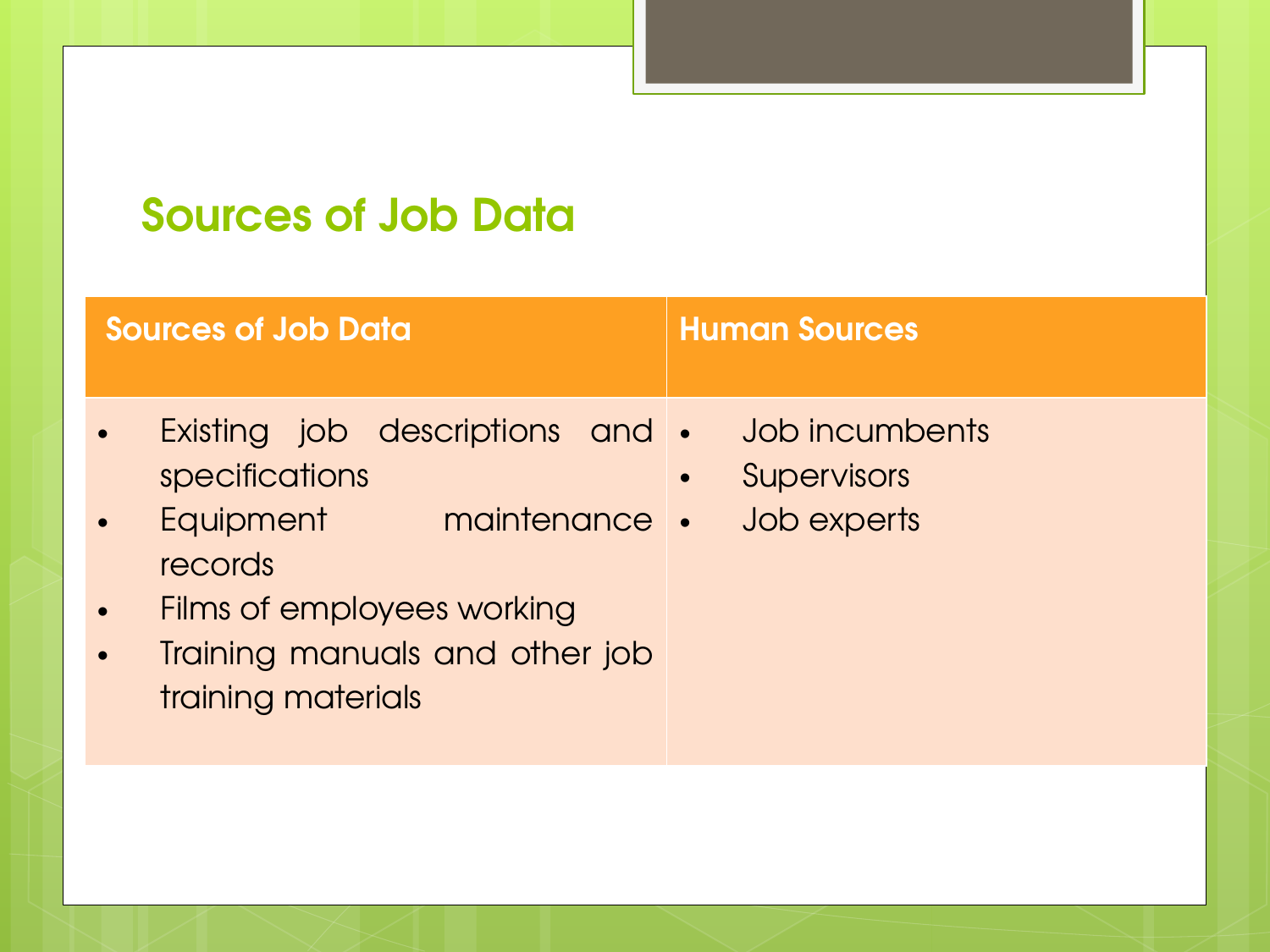

# Sources of Job Data
| Sources of Job Data | Human Sources |
| --- | --- |
| Existing job descriptions and specifications Equipment maintenance records Films of employees working Training manuals and other job training materials | Job incumbents Supervisors Job experts |